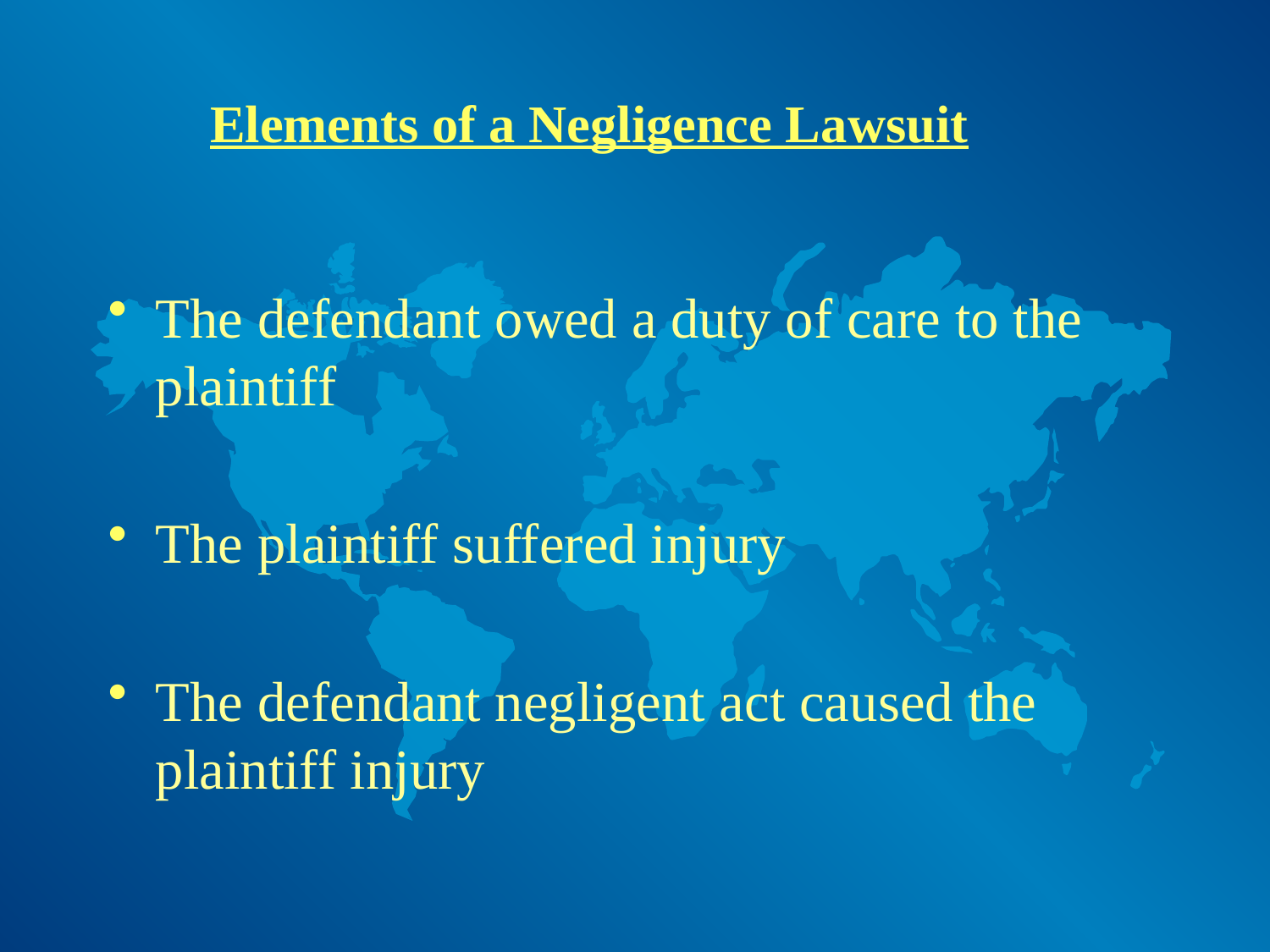

# Elements of a Negligence Lawsuit
The defendant owed a duty of care to the plaintiff

The plaintiff suffered injury

The defendant negligent act caused the plaintiff injury